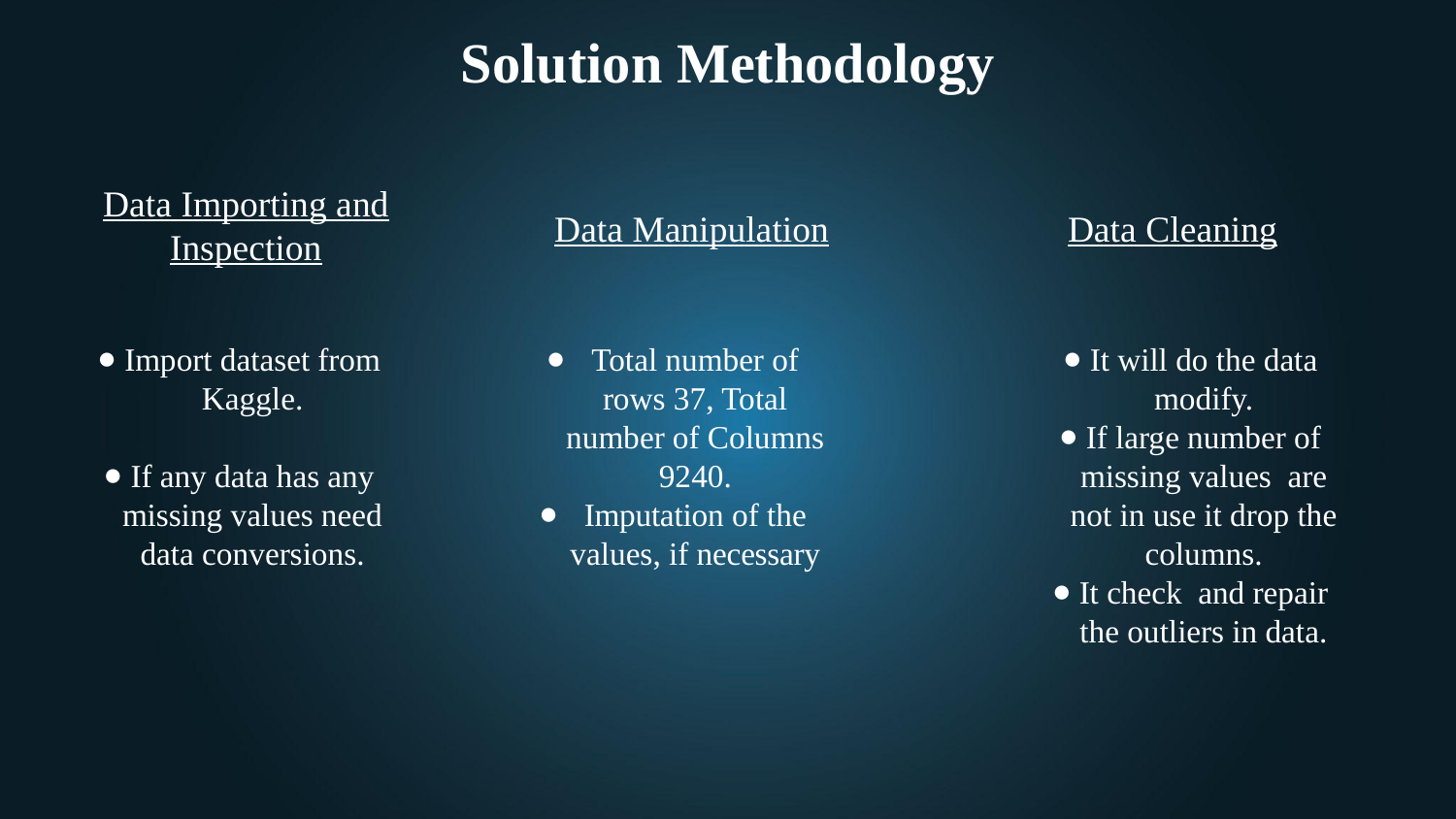

# Solution Methodology
Data Manipulation
Data Cleaning
Data Importing and Inspection
It will do the data modify.
If large number of missing values  are not in use it drop the columns.
It check  and repair the outliers in data.

Total number of rows 37, Total number of Columns 9240.
Imputation of the values, if necessary

Import dataset from Kaggle.

If any data has any missing values need data conversions.